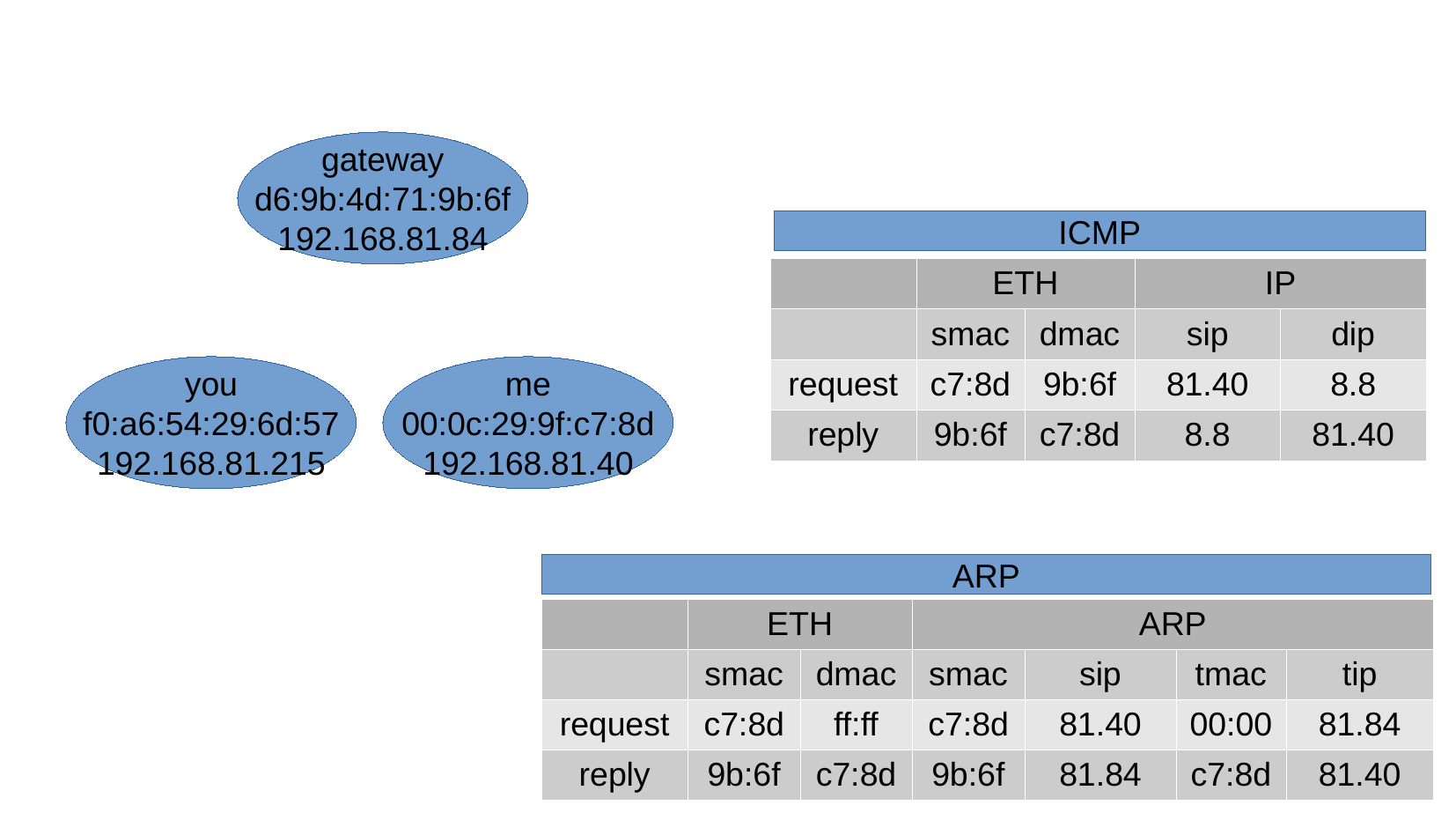

gateway
d6:9b:4d:71:9b:6f
192.168.81.84
ICMP
|  | ETH |  | IP |  |
| --- | --- | --- | --- | --- |
|  | smac | dmac | sip | dip |
| request | c7:8d | 9b:6f | 81.40 | 8.8 |
| reply | 9b:6f | c7:8d | 8.8 | 81.40 |
you
f0:a6:54:29:6d:57
192.168.81.215
me
00:0c:29:9f:c7:8d
192.168.81.40
ARP
|  | ETH |  | ARP |  |  |  |
| --- | --- | --- | --- | --- | --- | --- |
|  | smac | dmac | smac | sip | tmac | tip |
| request | c7:8d | ff:ff | c7:8d | 81.40 | 00:00 | 81.84 |
| reply | 9b:6f | c7:8d | 9b:6f | 81.84 | c7:8d | 81.40 |